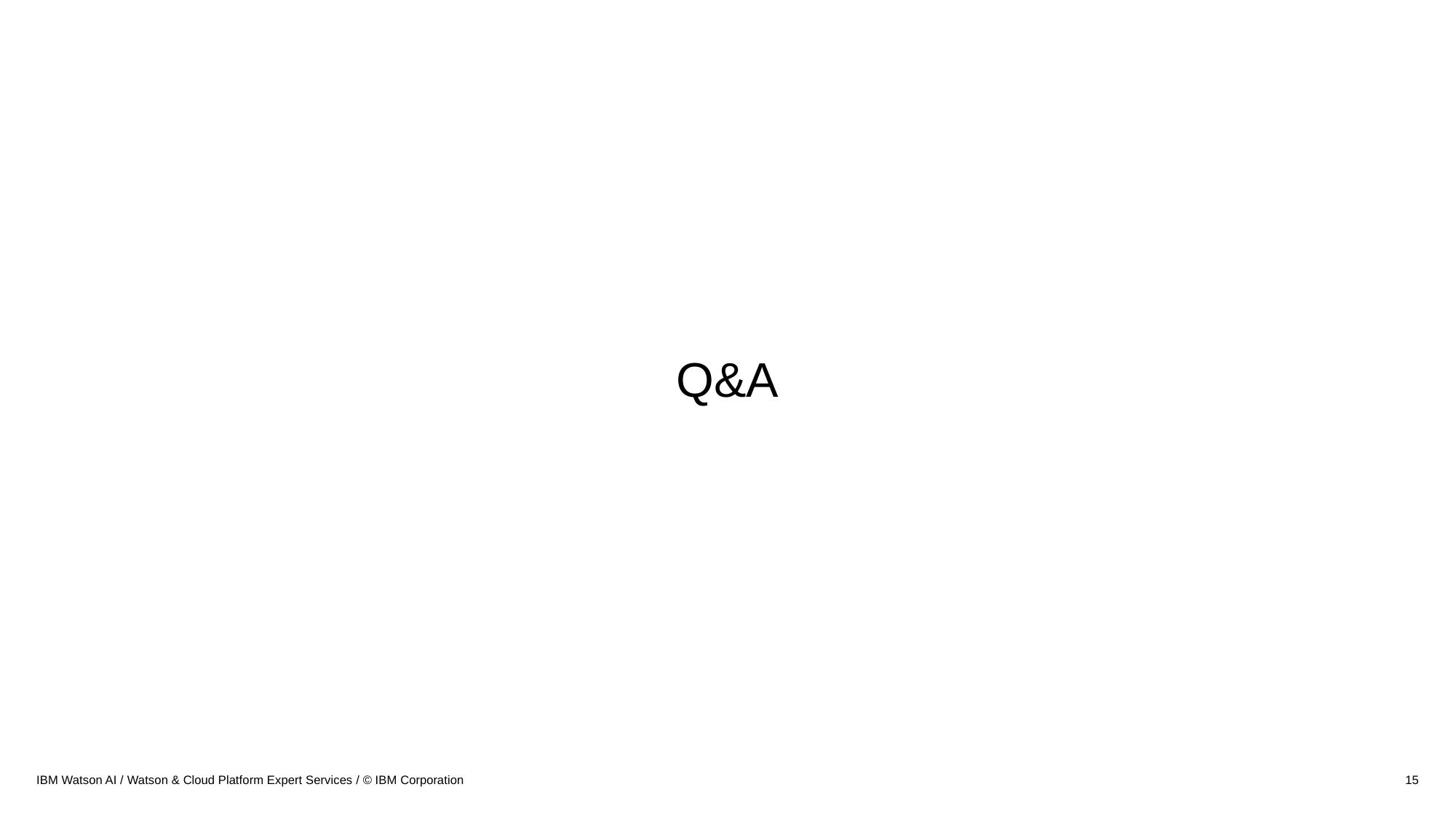

# Q&A
15
IBM Watson AI / Watson & Cloud Platform Expert Services / © IBM Corporation